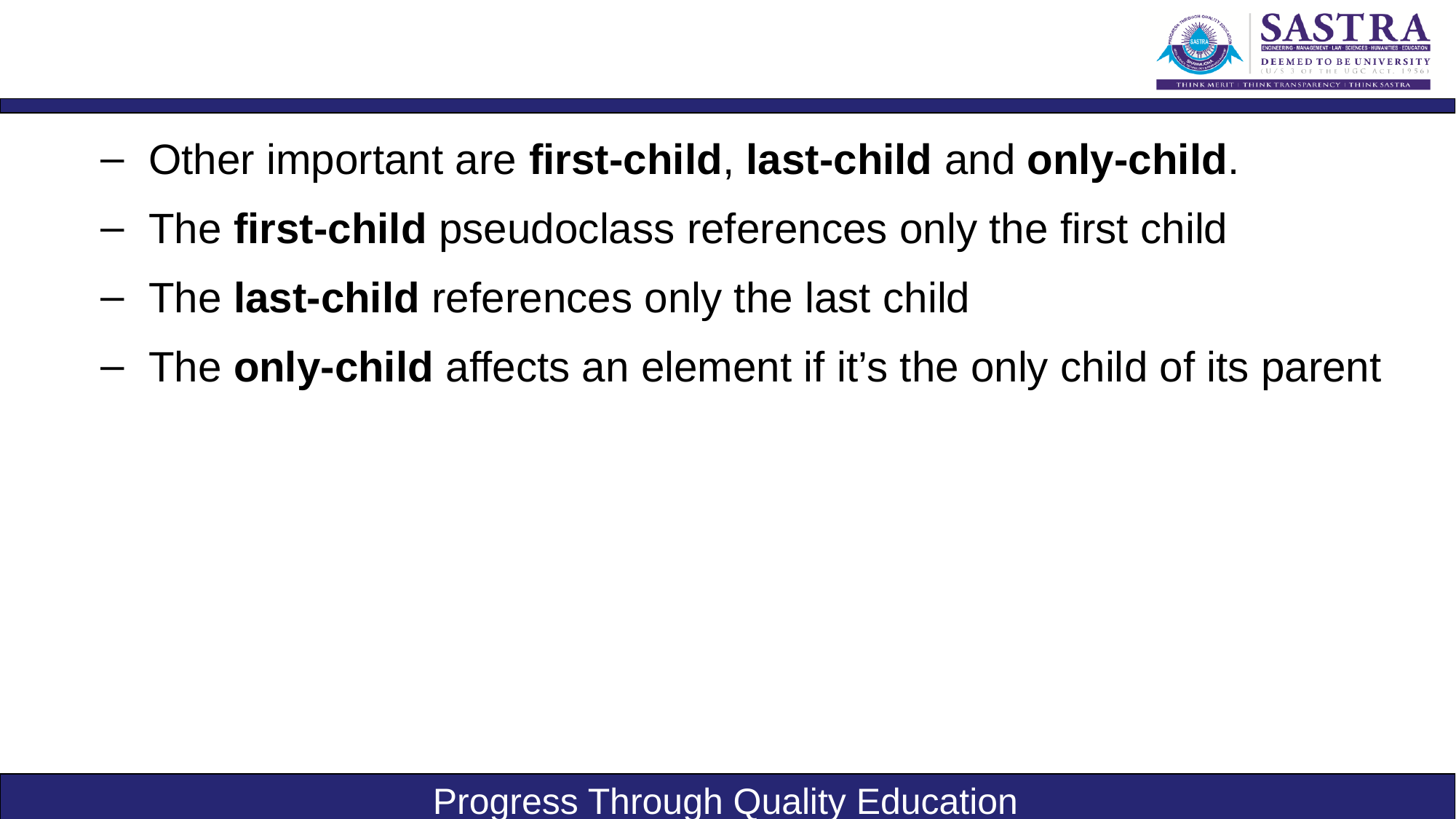

#
Other important are first-child, last-child and only-child.
The first-child pseudoclass references only the first child
The last-child references only the last child
The only-child affects an element if it’s the only child of its parent